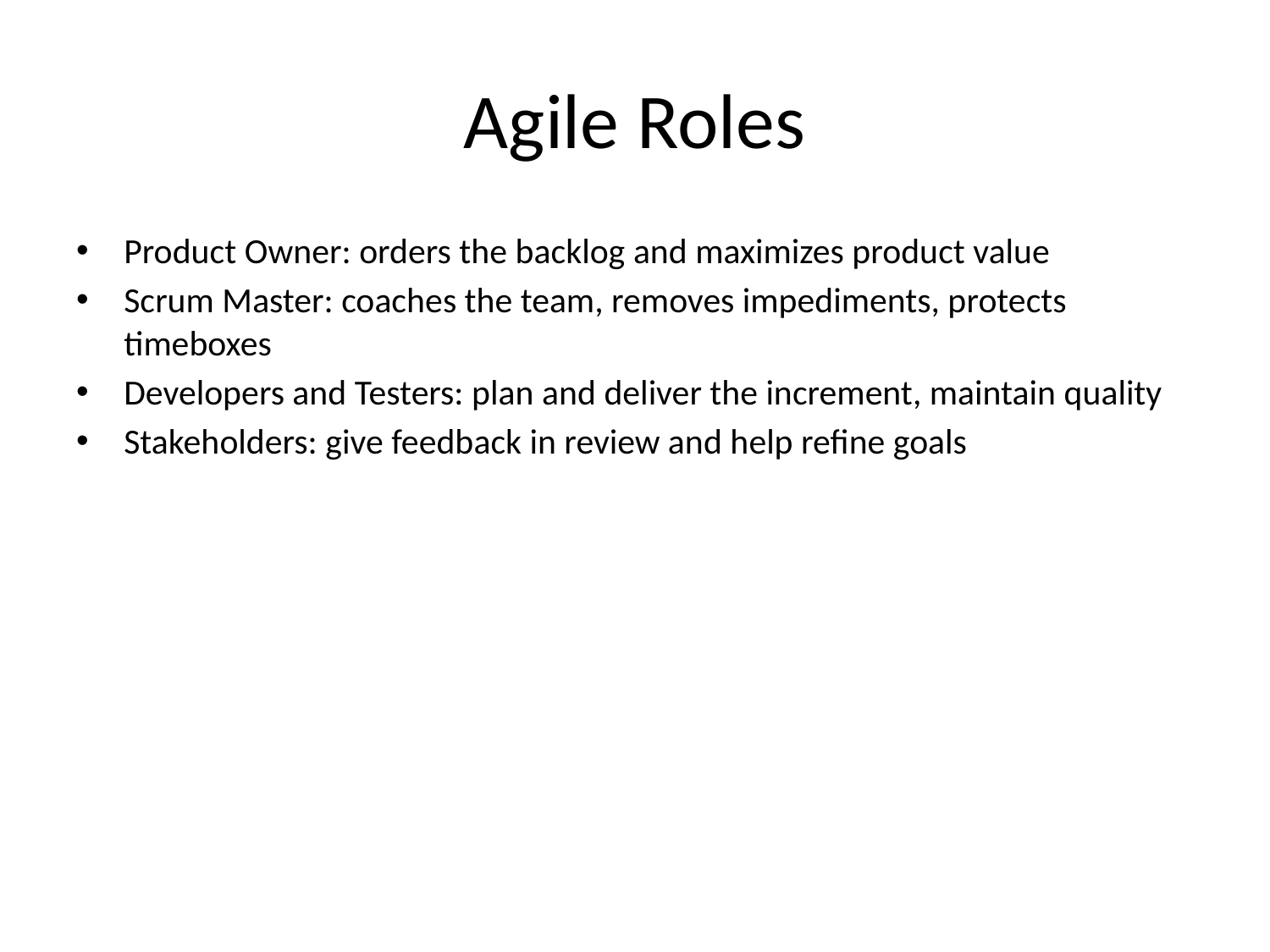

# Agile Roles
Product Owner: orders the backlog and maximizes product value
Scrum Master: coaches the team, removes impediments, protects timeboxes
Developers and Testers: plan and deliver the increment, maintain quality
Stakeholders: give feedback in review and help refine goals